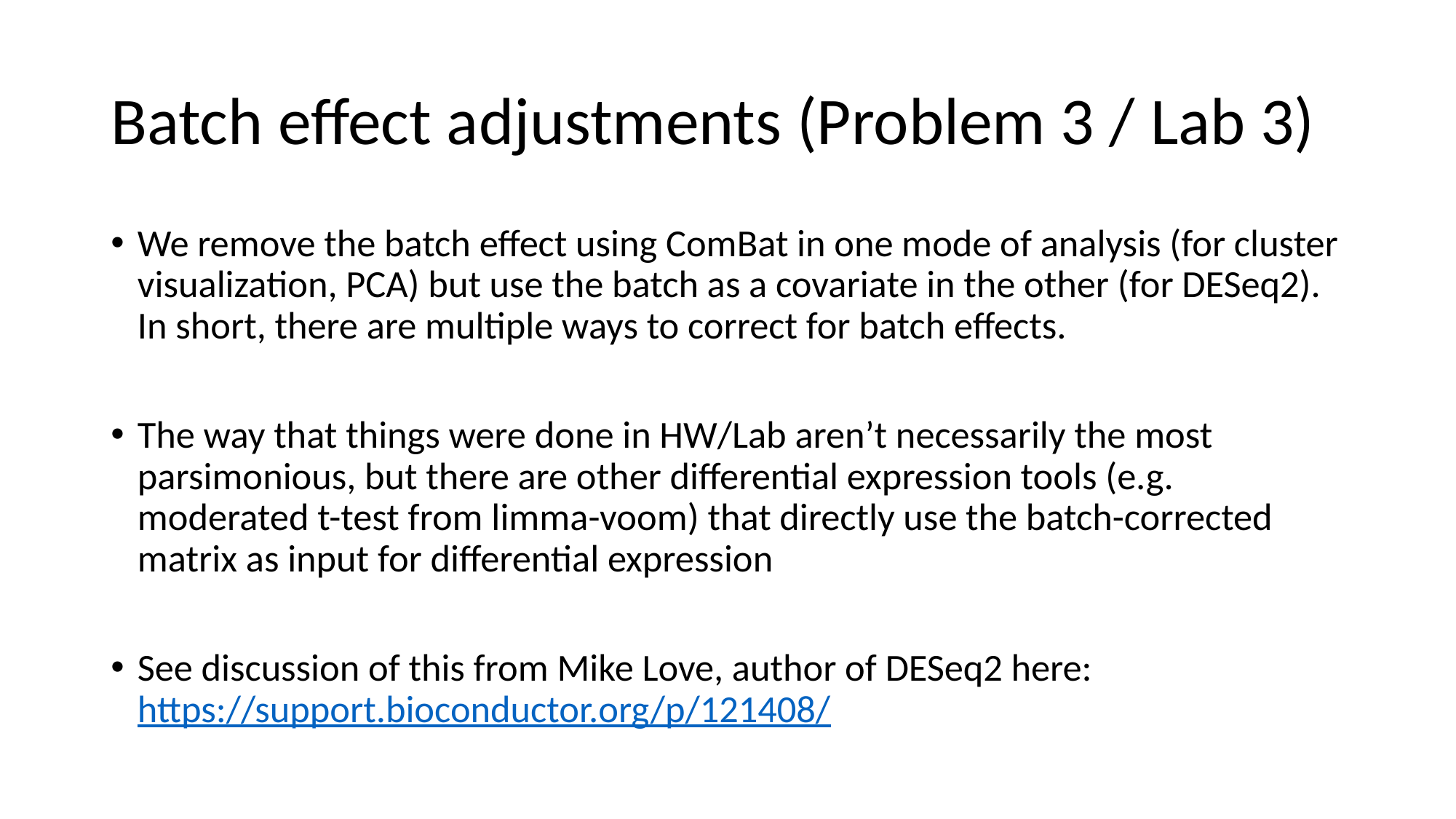

# Batch effect adjustments (Problem 3 / Lab 3)
We remove the batch effect using ComBat in one mode of analysis (for cluster visualization, PCA) but use the batch as a covariate in the other (for DESeq2). In short, there are multiple ways to correct for batch effects.

The way that things were done in HW/Lab aren’t necessarily the most parsimonious, but there are other differential expression tools (e.g. moderated t-test from limma-voom) that directly use the batch-corrected matrix as input for differential expression

See discussion of this from Mike Love, author of DESeq2 here: https://support.bioconductor.org/p/121408/